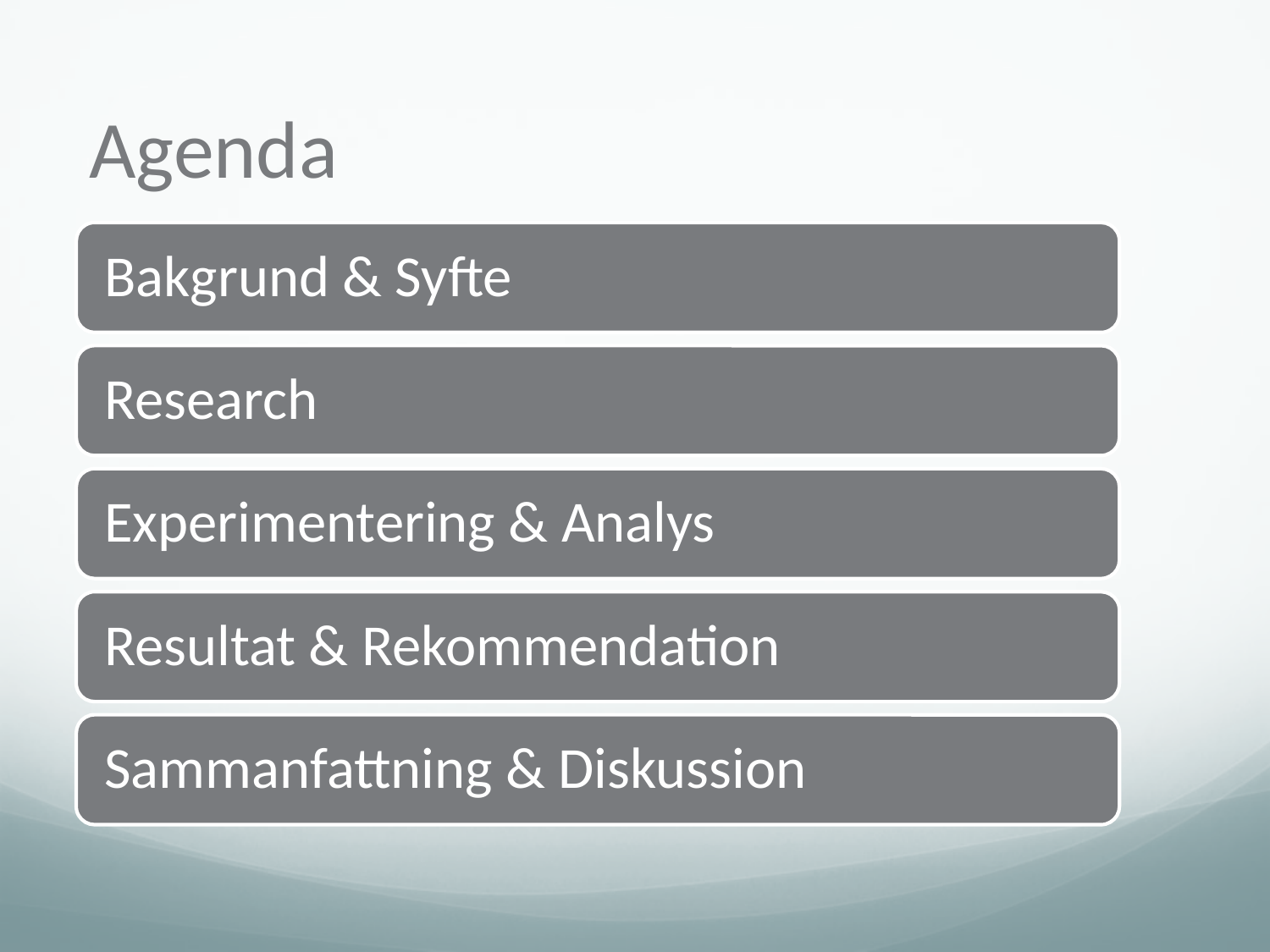

# Agenda
Bakgrund & Syfte
Research
Experimentering & Analys
Resultat & Rekommendation
Sammanfattning & Diskussion